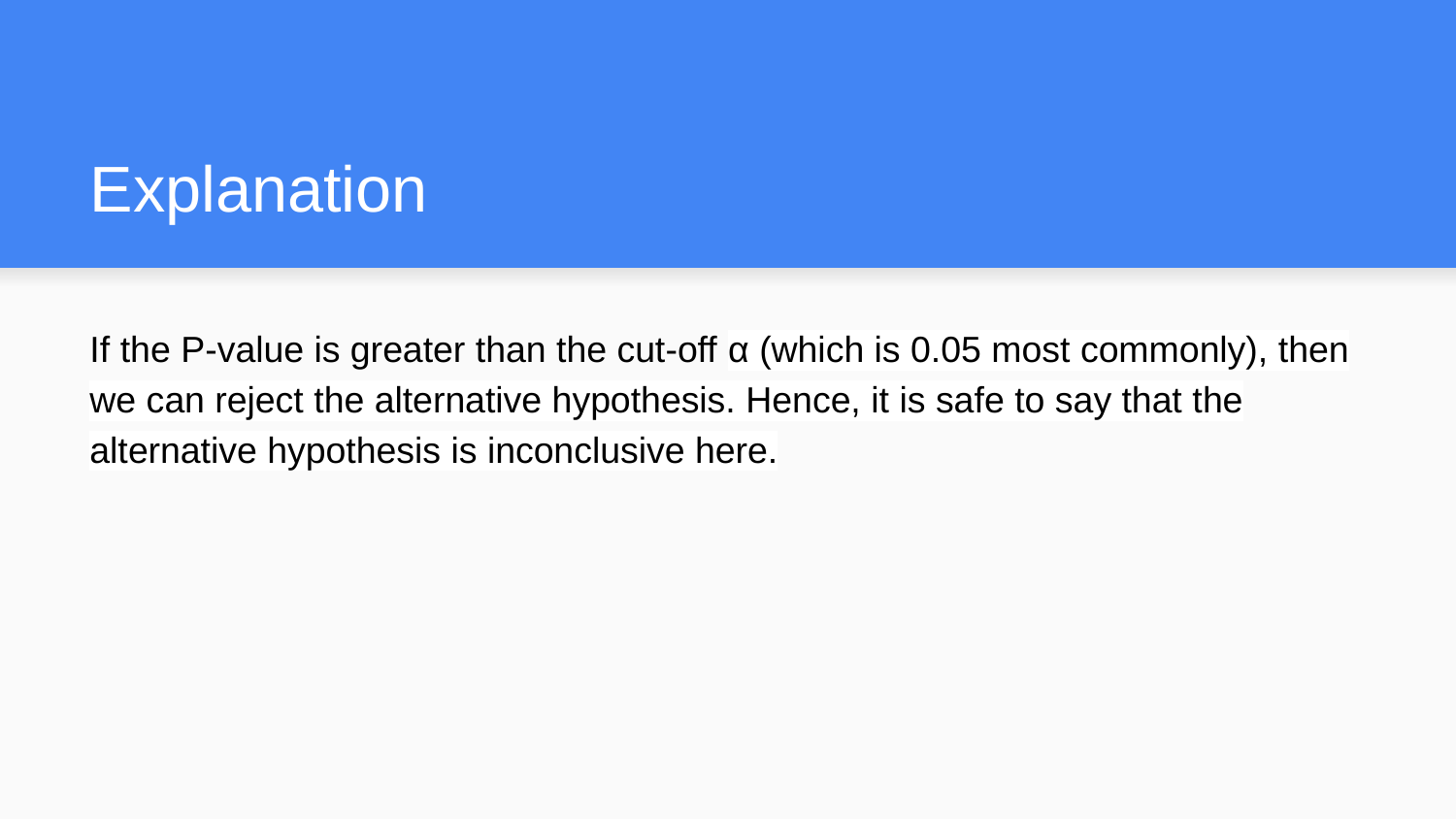

# Explanation
If the P-value is greater than the cut-off α (which is 0.05 most commonly), then we can reject the alternative hypothesis. Hence, it is safe to say that the alternative hypothesis is inconclusive here.